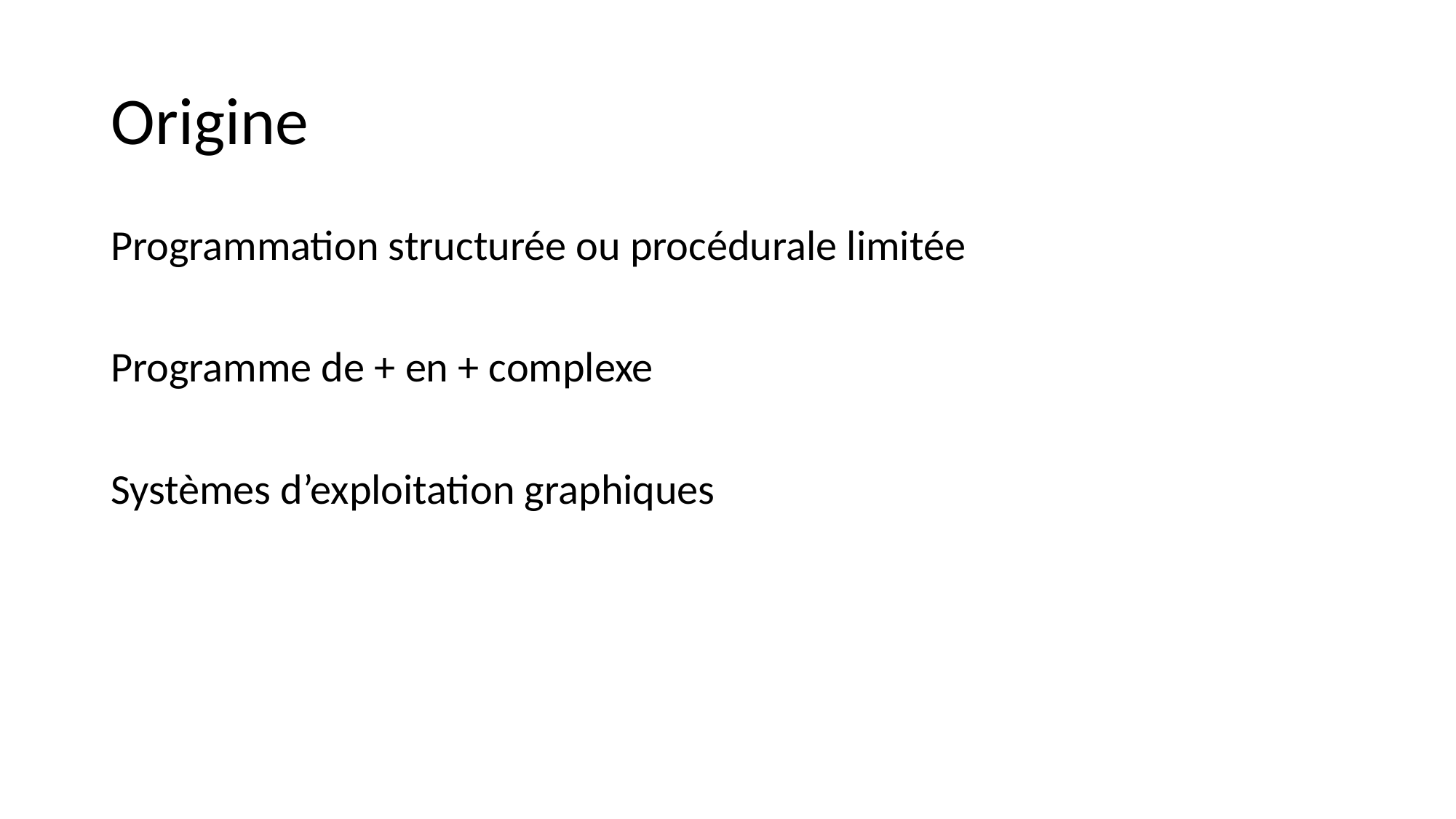

# Origine
Programmation structurée ou procédurale limitée

Programme de + en + complexe

Systèmes d’exploitation graphiques